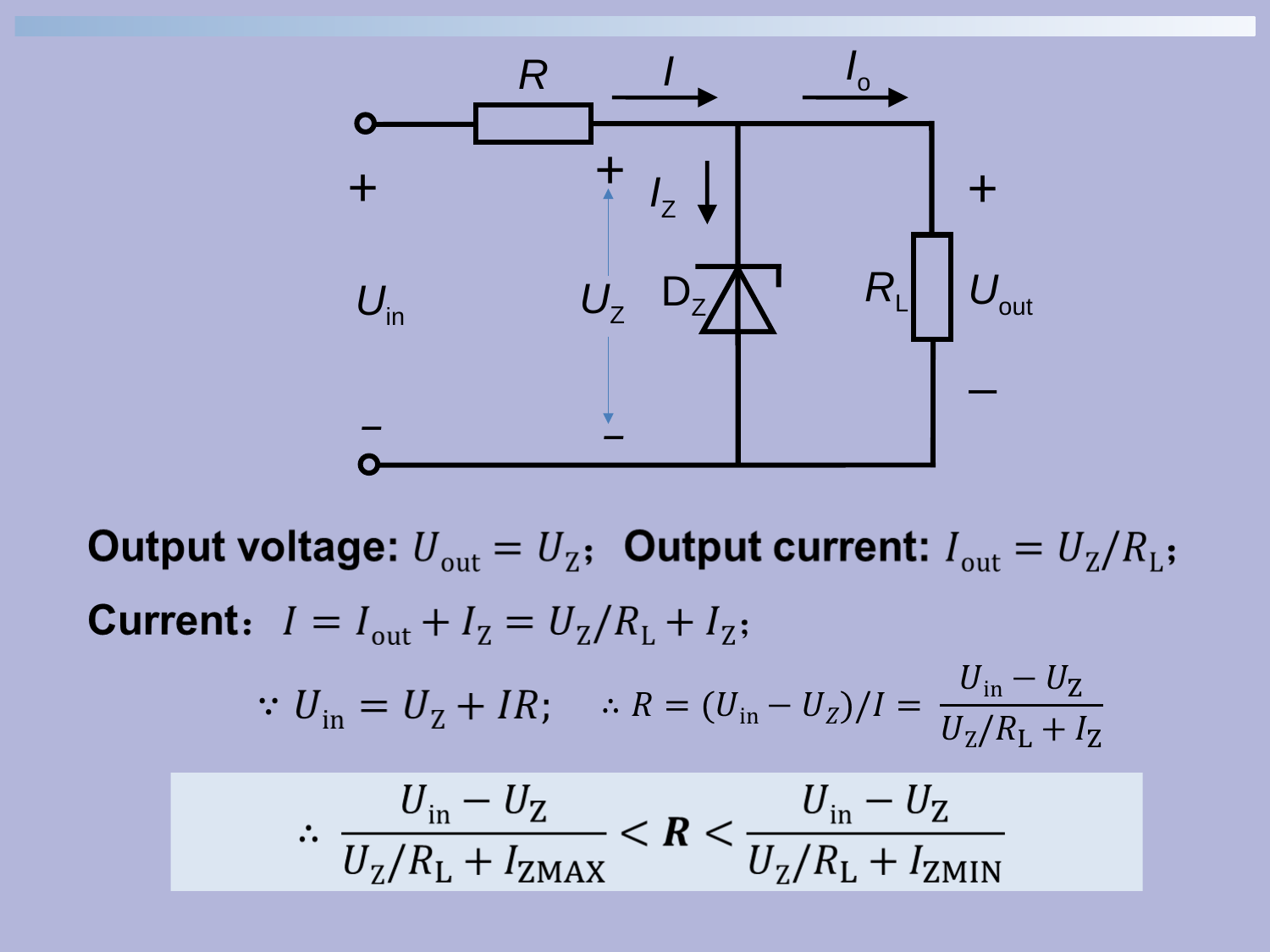

Io
I
R

+
+

IZ

RL
Uout
DZ

Uin
_

_

UZ
+
_